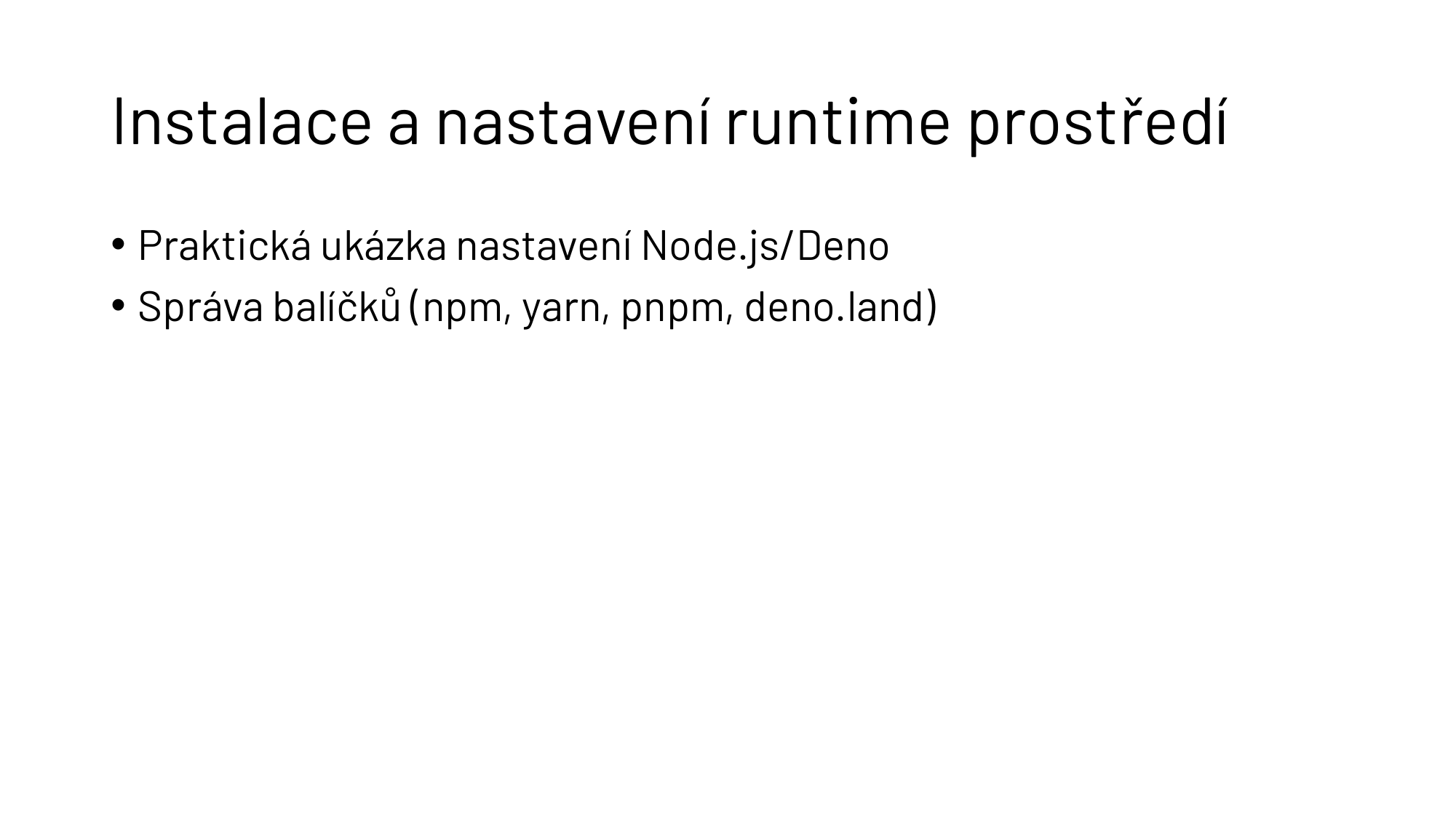

# Instalace a nastavení runtime prostředí
Praktická ukázka nastavení Node.js/Deno
Správa balíčků (npm, yarn, pnpm, deno.land)